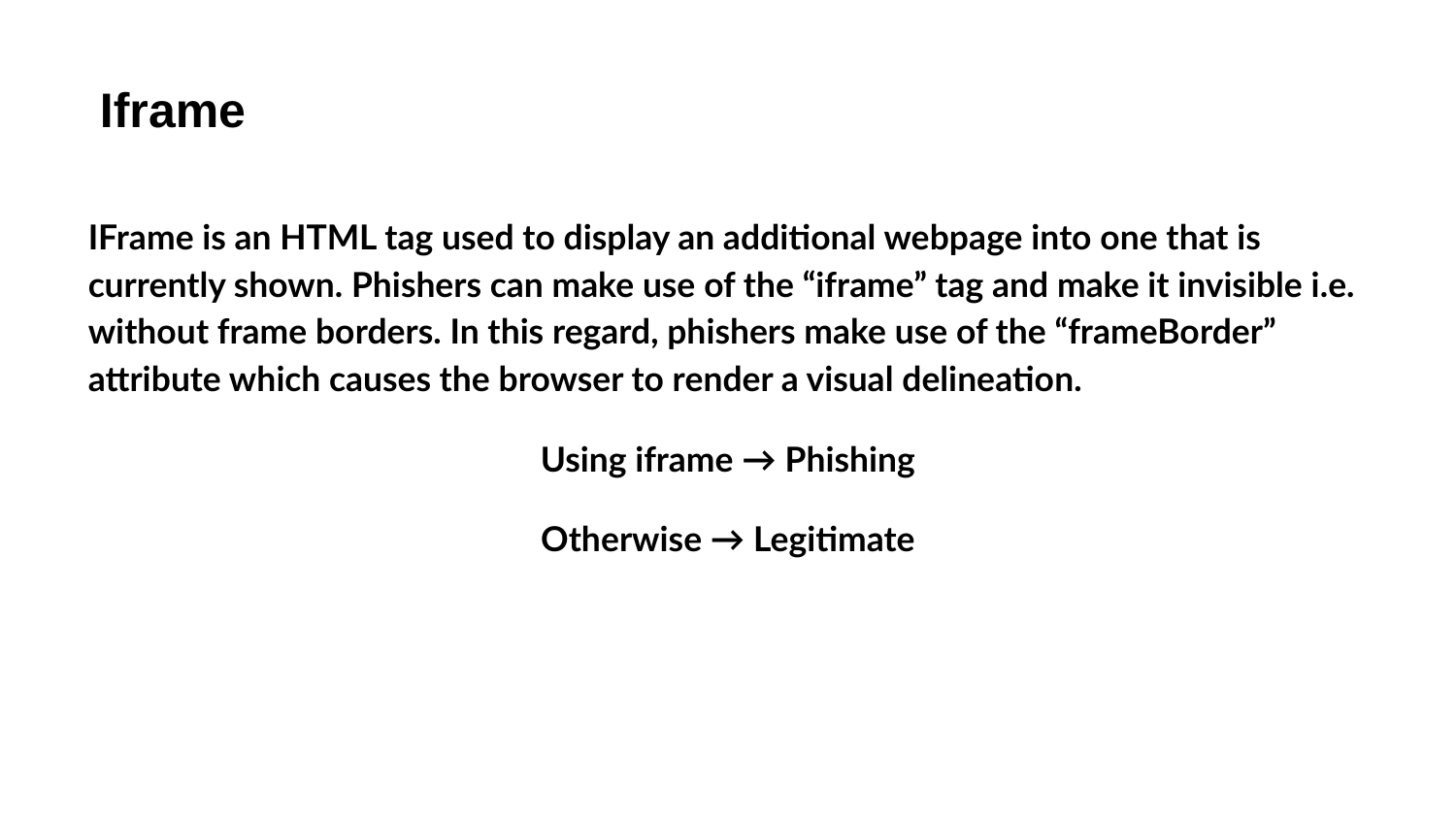

Iframe
IFrame is an HTML tag used to display an additional webpage into one that is currently shown. Phishers can make use of the “iframe” tag and make it invisible i.e. without frame borders. In this regard, phishers make use of the “frameBorder” attribute which causes the browser to render a visual delineation.
Using iframe → Phishing
Otherwise → Legitimate